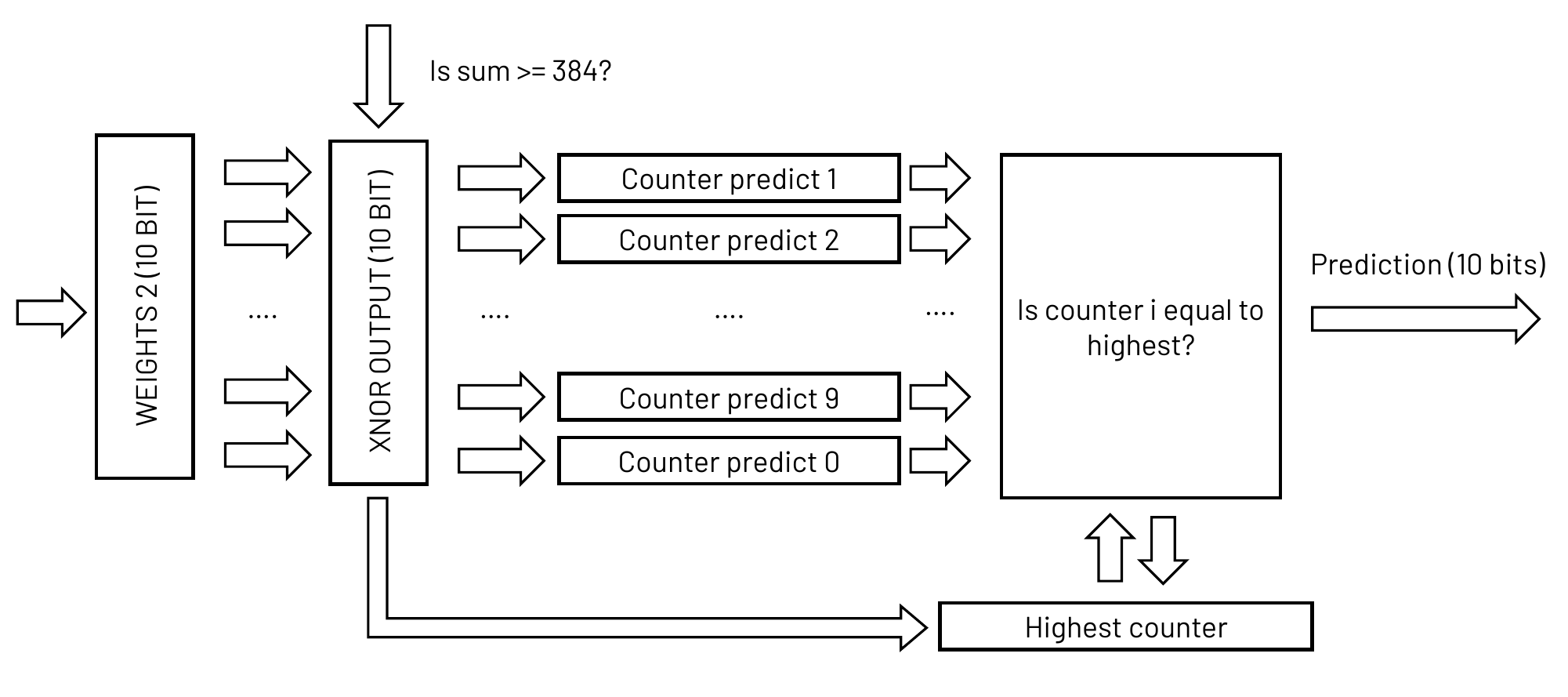

Is sum >= 384?

Counter predict 1

Is counter i equal to highest?

Counter predict 2

Prediction (10 bits)
WEIGHTS 2 (10 BIT)
XNOR OUTPUT (10 BIT)
….
….
….
….

Counter predict 9

Counter predict 0

Highest counter